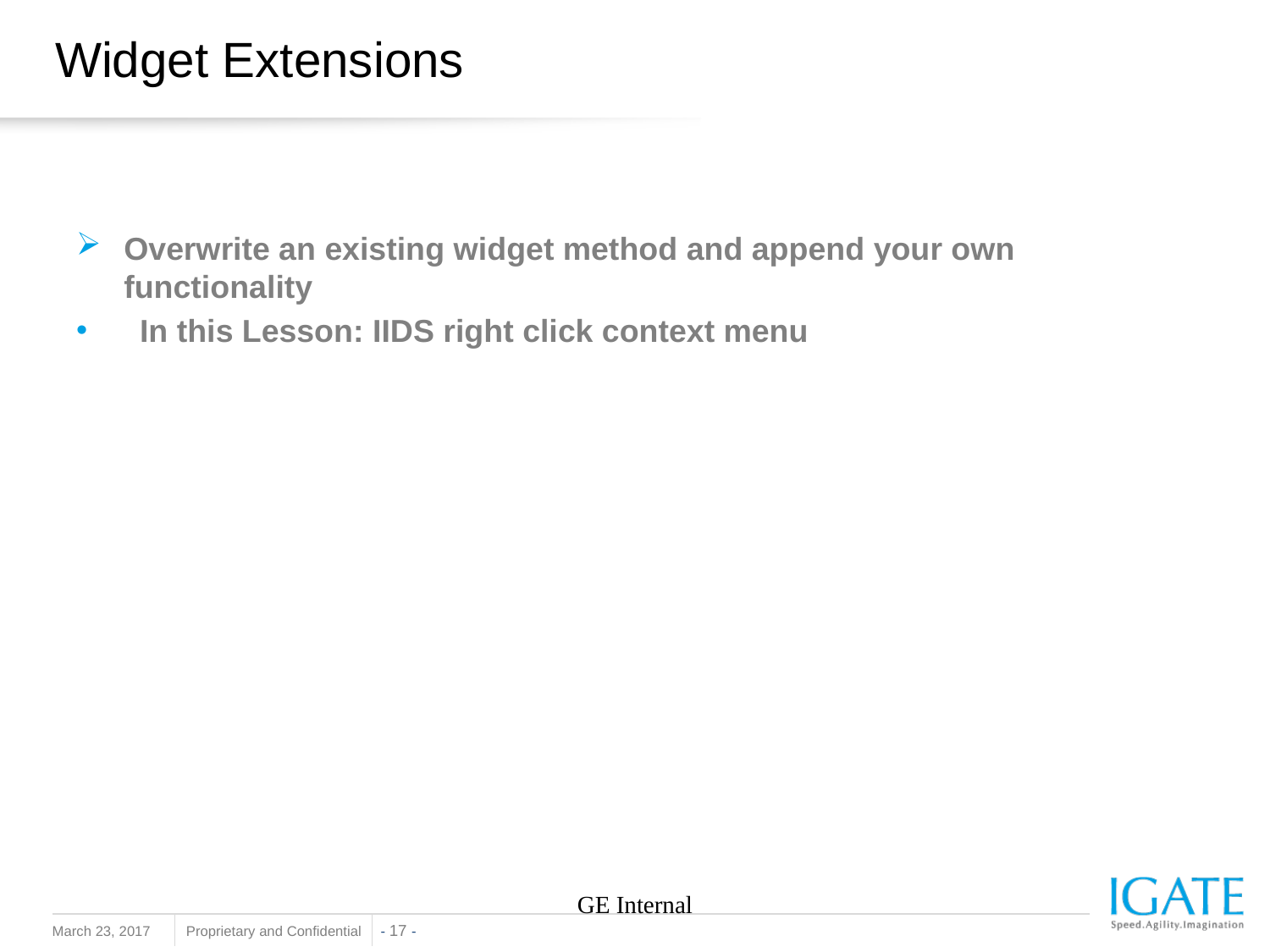

# Widget Extensions
Overwrite an existing widget method and append your own functionality
In this Lesson: IIDS right click context menu
GE Internal